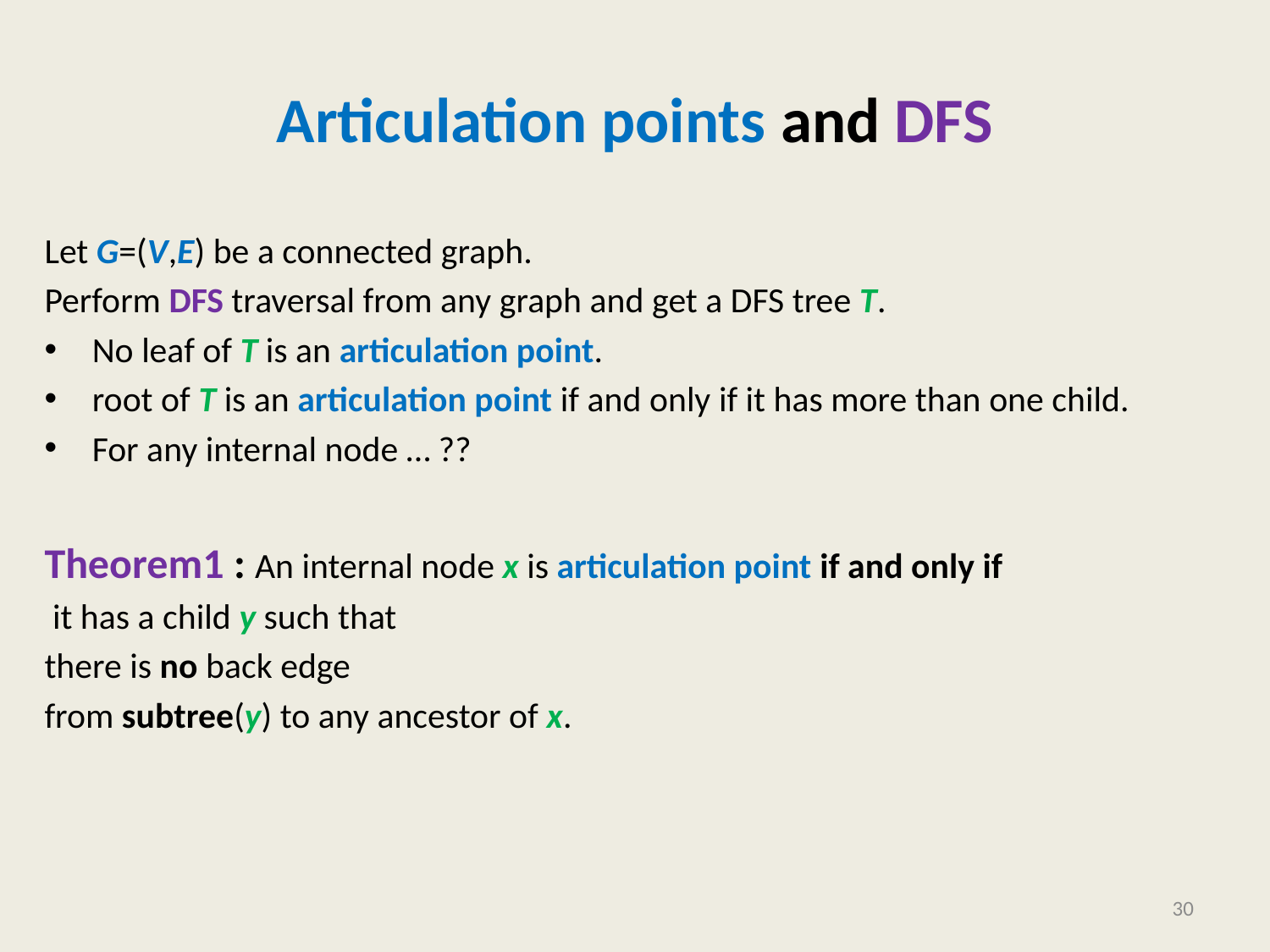

# Articulation points and DFS
Let G=(V,E) be a connected graph.
Perform DFS traversal from any graph and get a DFS tree T.
No leaf of T is an articulation point.
root of T is an articulation point if and only if it has more than one child.
For any internal node … ??

Theorem1 : An internal node x is articulation point if and only if
 it has a child y such that
there is no back edge
from subtree(y) to any ancestor of x.

30